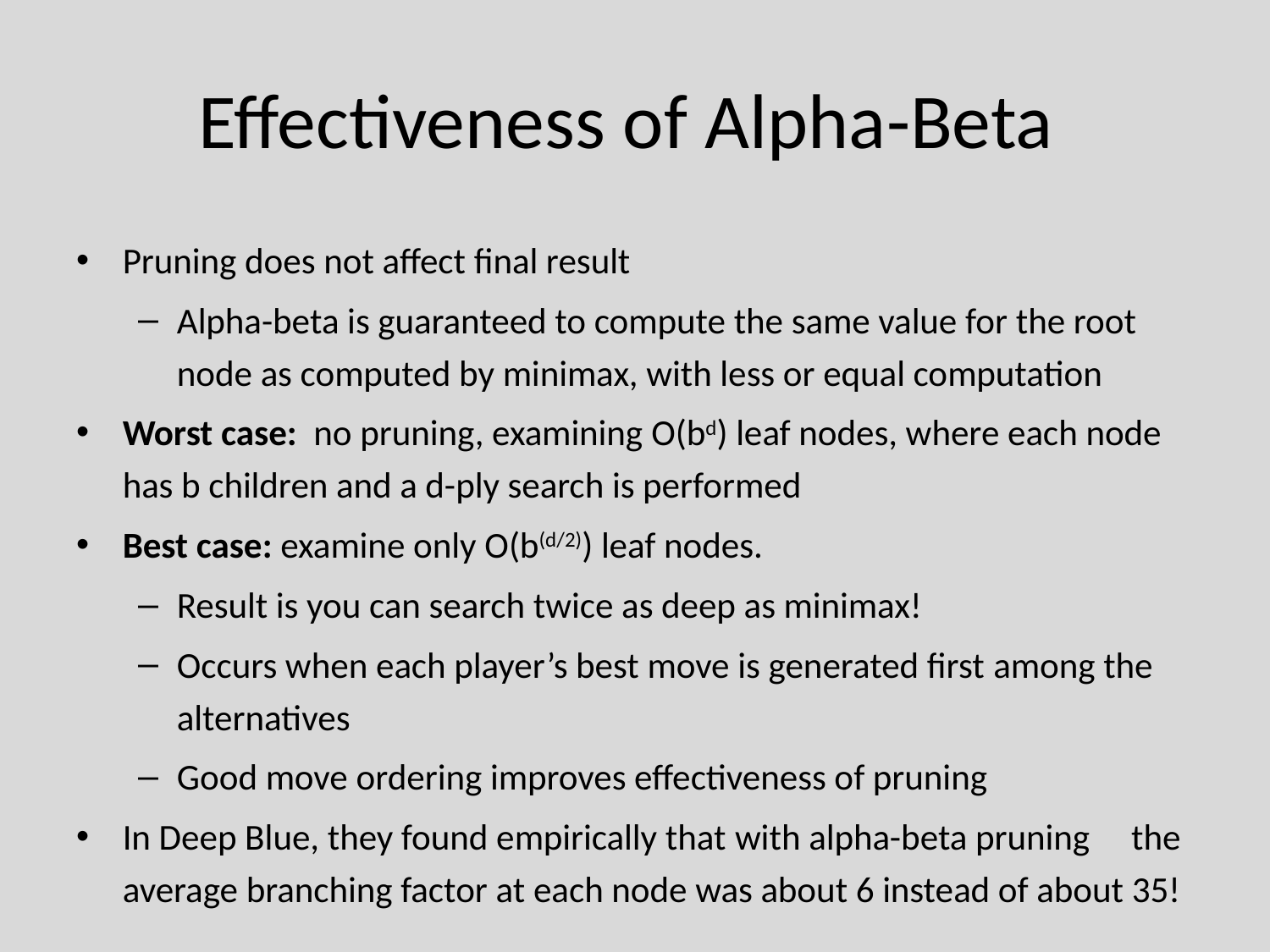

# Effectiveness of Alpha-Beta
Pruning does not affect final result
Alpha-beta is guaranteed to compute the same value for the root node as computed by minimax, with less or equal computation
Worst case:  no pruning, examining O(bd) leaf nodes, where each node has b children and a d-ply search is performed
Best case: examine only O(b(d/2)) leaf nodes.
Result is you can search twice as deep as minimax!
Occurs when each player’s best move is generated first among the alternatives
Good move ordering improves effectiveness of pruning
In Deep Blue, they found empirically that with alpha-beta pruning     the average branching factor at each node was about 6 instead of about 35!